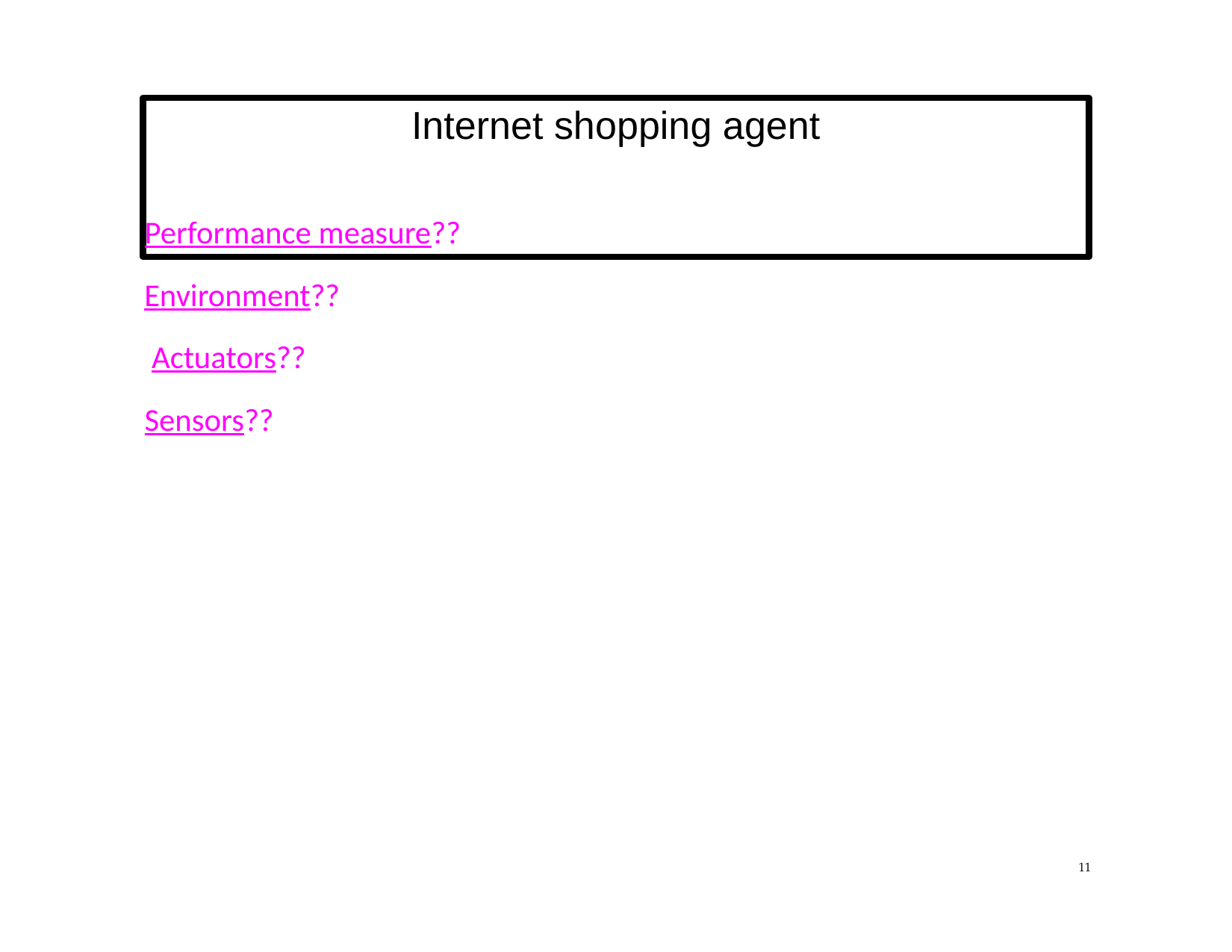

# Internet shopping agent
Performance measure??
Environment??
 Actuators??
Sensors??
11